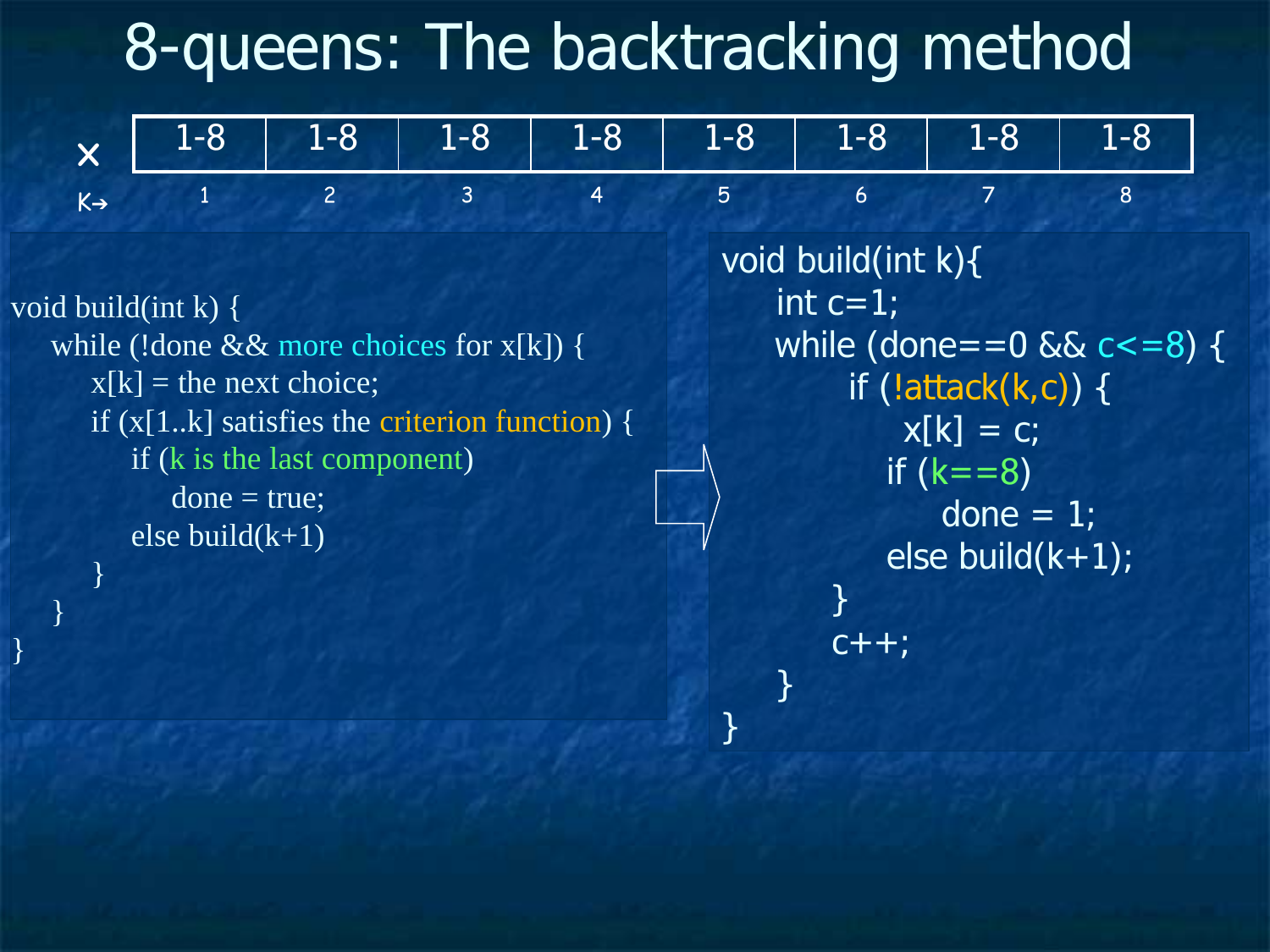

8-queens: The backtracking method
x
| 1-8 | 1-8 | 1-8 | 1-8 | 1-8 | 1-8 | 1-8 | 1-8 |
| --- | --- | --- | --- | --- | --- | --- | --- |
1
2
3
4
5
6
7
8
K➔
void build(int k) {
     while (!done && more choices for x[k]) {
          x[k] = the next choice;
          if (x[1..k] satisfies the criterion function) {
               if (k is the last component)
                    done = true;
               else build(k+1)
          }
     }
}
# void build(int k){ int c=1;      while (done==0 && c<=8) { if (!attack(k,c)) { x[k] = c; if (k==8) done = 1; else build(k+1); } c++; } }

Q1